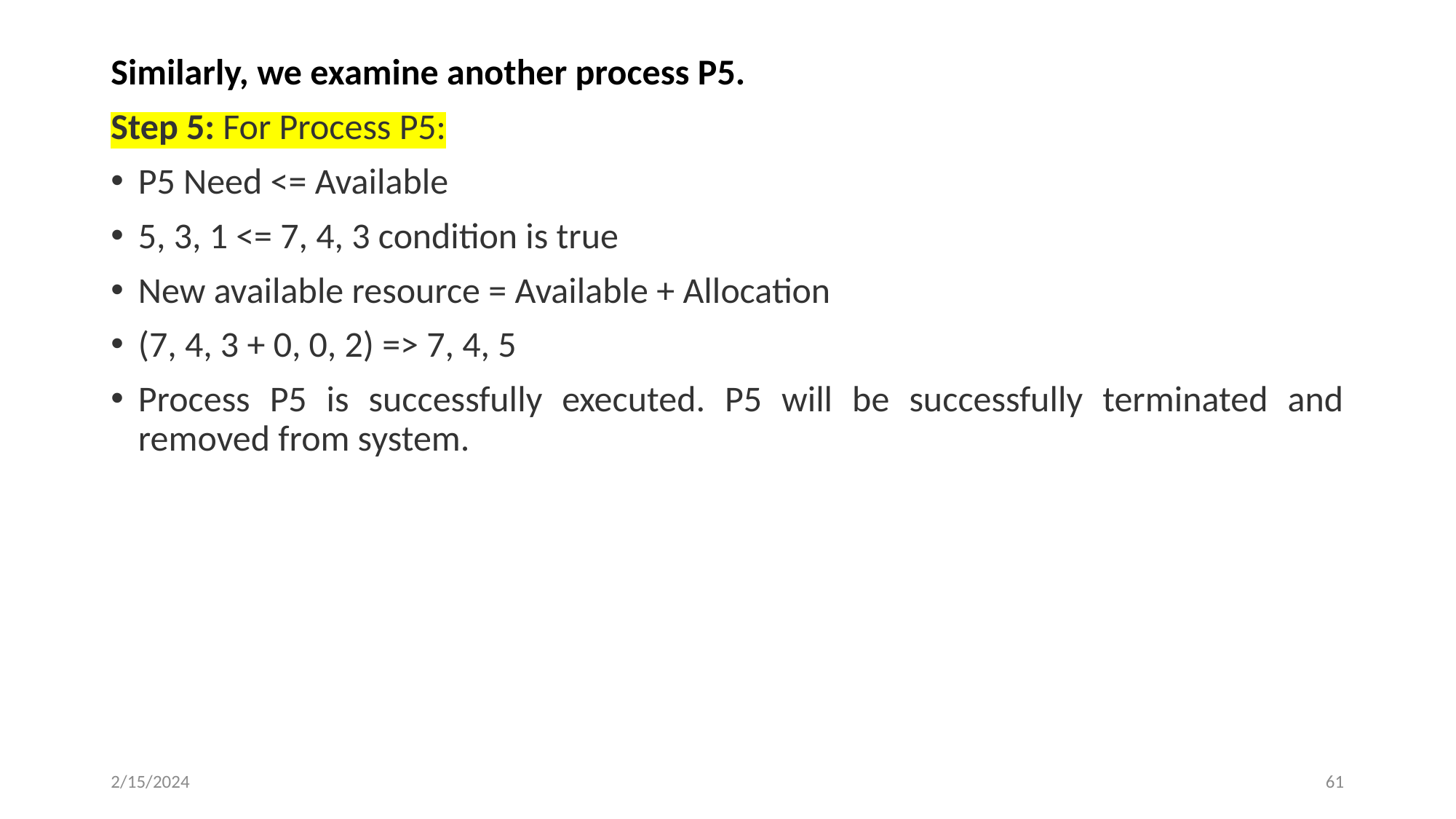

Similarly, we examine another process P5.
Step 5: For Process P5:
P5 Need <= Available
5, 3, 1 <= 7, 4, 3 condition is true
New available resource = Available + Allocation
(7, 4, 3 + 0, 0, 2) => 7, 4, 5
Process P5 is successfully executed. P5 will be successfully terminated and removed from system.

2/15/2024
61